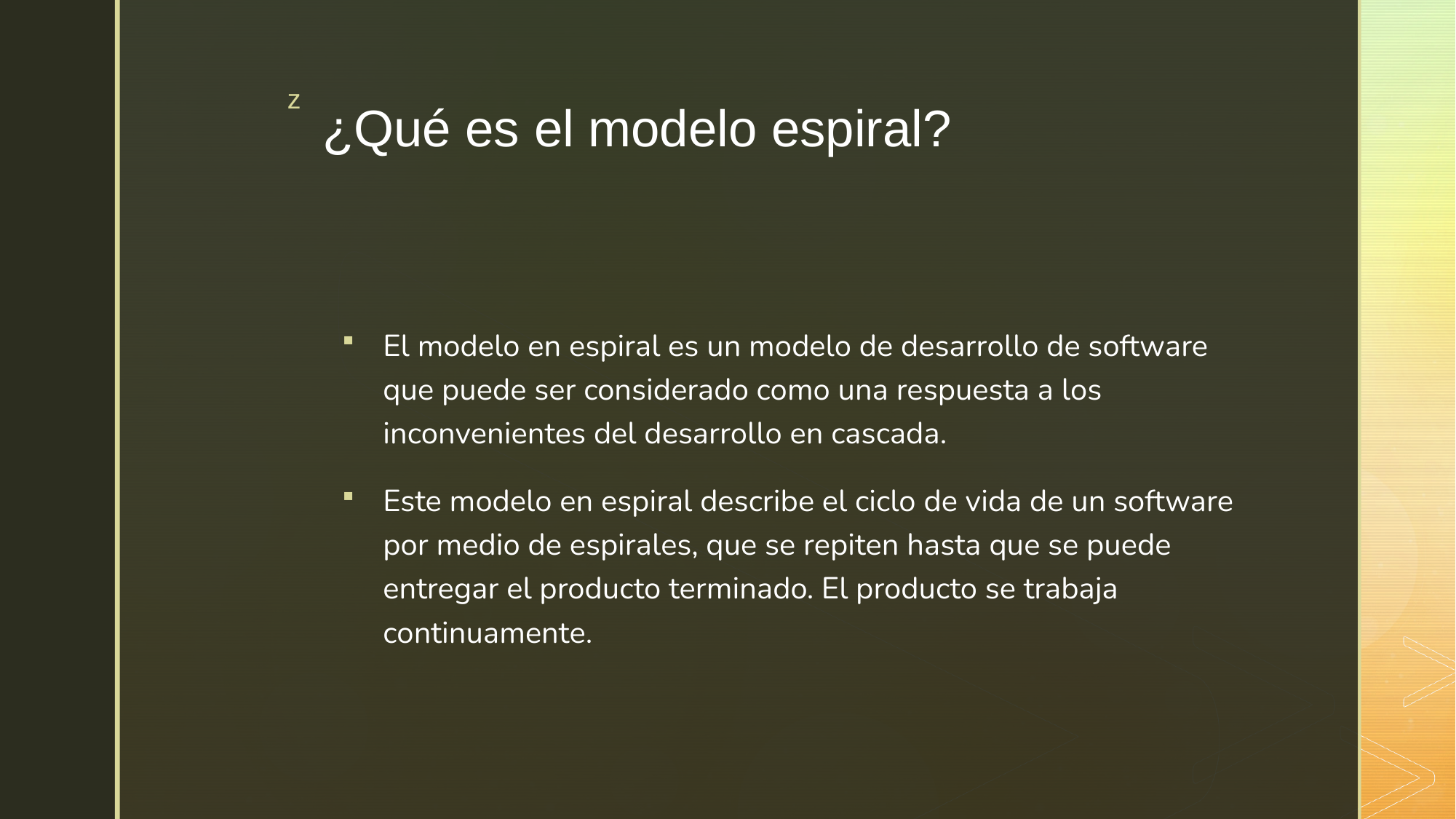

# ¿Qué es el modelo espiral?
El modelo en espiral es un modelo de desarrollo de software que puede ser considerado como una respuesta a los inconvenientes del desarrollo en cascada.
Este modelo en espiral describe el ciclo de vida de un software por medio de espirales, que se repiten hasta que se puede entregar el producto terminado. El producto se trabaja continuamente.